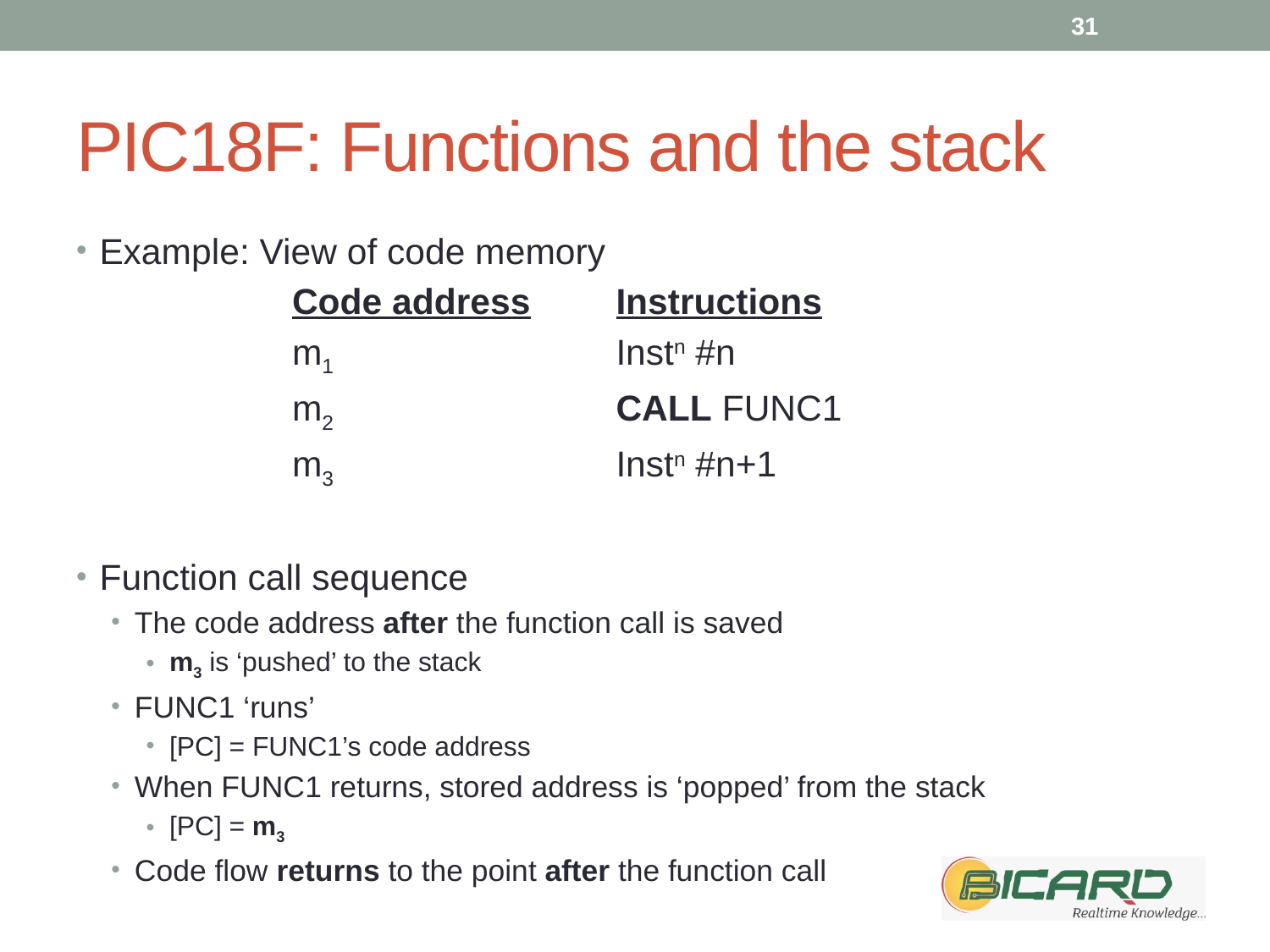

31
# PIC18F: Functions and the stack
Example: View of code memory
		Code address	Instructions
		m1			Instn #n
		m2			CALL FUNC1
		m3			Instn #n+1

Function call sequence
The code address after the function call is saved
m3 is ‘pushed’ to the stack
FUNC1 ‘runs’
[PC] = FUNC1’s code address
When FUNC1 returns, stored address is ‘popped’ from the stack
[PC] = m3
Code flow returns to the point after the function call